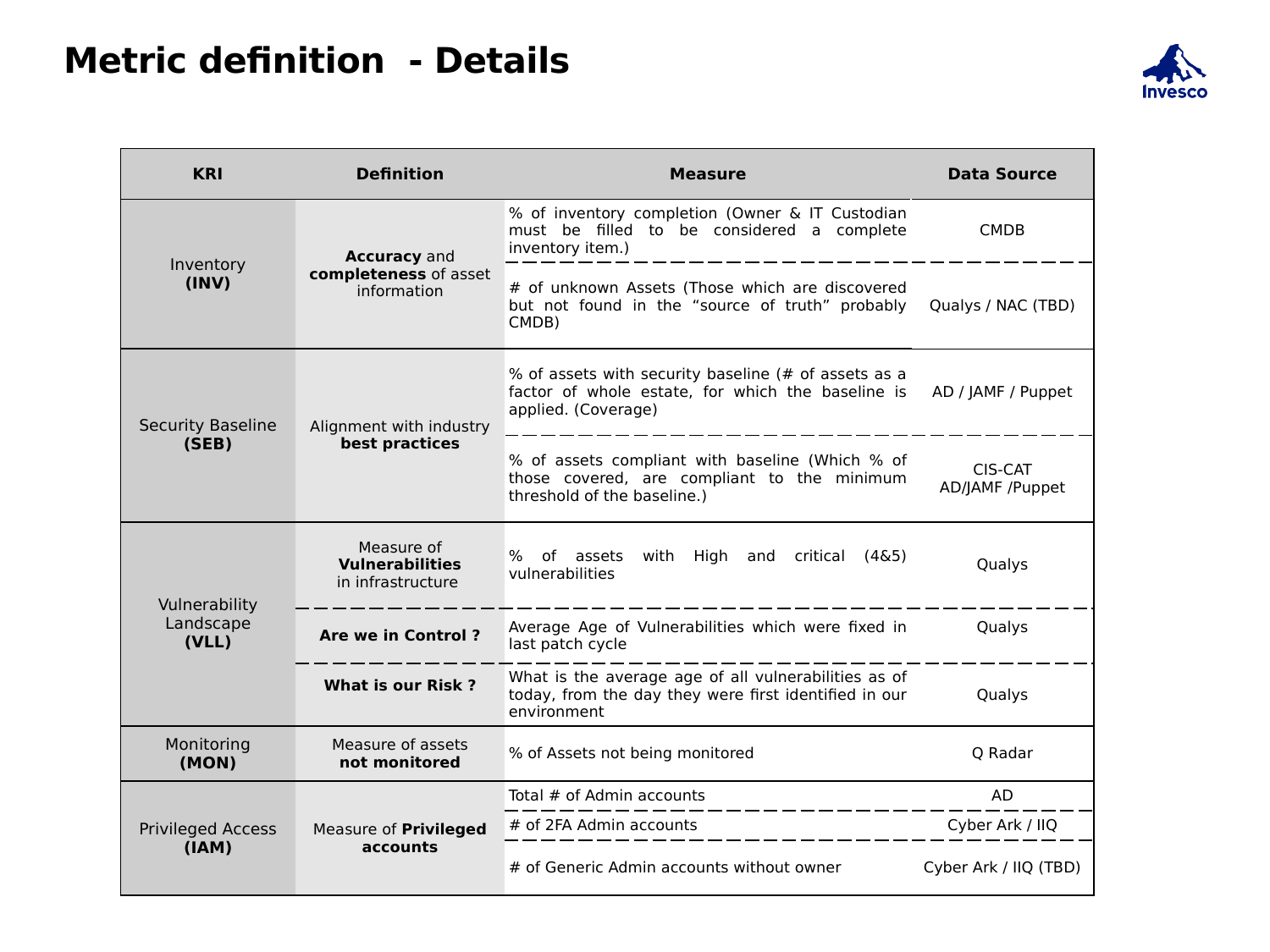

# Metric definition  - Details
| KRI | Definition | Measure | Data Source |
| --- | --- | --- | --- |
| Inventory (INV) | Accuracy and completeness of asset information | % of inventory completion (Owner & IT Custodian must be filled to be considered a complete inventory item.) | CMDB |
|  |  | # of unknown Assets (Those which are discovered but not found in the “source of truth” probably CMDB) | Qualys / NAC (TBD) |
| Security Baseline (SEB) | Alignment with industry best practices | % of assets with security baseline (# of assets as a factor of whole estate, for which the baseline is applied. (Coverage) | AD / JAMF / Puppet |
|  |  | % of assets compliant with baseline (Which % of those covered, are compliant to the minimum threshold of the baseline.) | CIS-CAT AD/JAMF /Puppet |
| Vulnerability Landscape (VLL) | Measure of Vulnerabilities in infrastructure | % of assets with High and critical (4&5) vulnerabilities | Qualys |
|  | Are we in Control ? | Average Age of Vulnerabilities which were fixed in last patch cycle | Qualys |
|  | What is our Risk ? | What is the average age of all vulnerabilities as of today, from the day they were first identified in our environment | Qualys |
| Monitoring (MON) | Measure of assets not monitored | % of Assets not being monitored | Q Radar |
| Privileged Access (IAM) | Measure of Privileged accounts | Total # of Admin accounts | AD |
|  |  | # of 2FA Admin accounts | Cyber Ark / IIQ |
|  |  | # of Generic Admin accounts without owner | Cyber Ark / IIQ (TBD) |